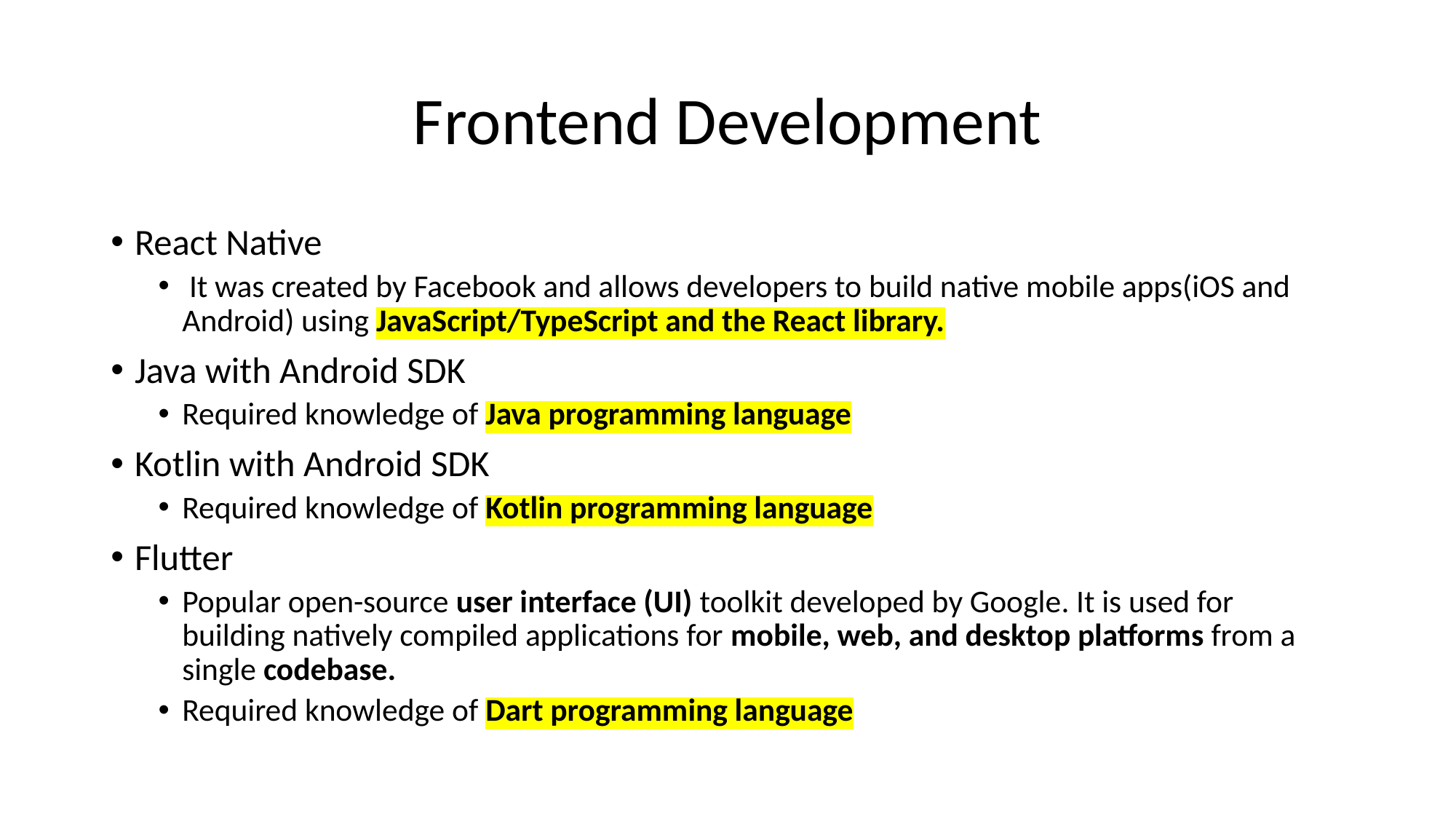

# Frontend Development
React Native
 It was created by Facebook and allows developers to build native mobile apps(iOS and Android) using JavaScript/TypeScript and the React library.
Java with Android SDK
Required knowledge of Java programming language
Kotlin with Android SDK
Required knowledge of Kotlin programming language
Flutter
Popular open-source user interface (UI) toolkit developed by Google. It is used for building natively compiled applications for mobile, web, and desktop platforms from a single codebase.
Required knowledge of Dart programming language